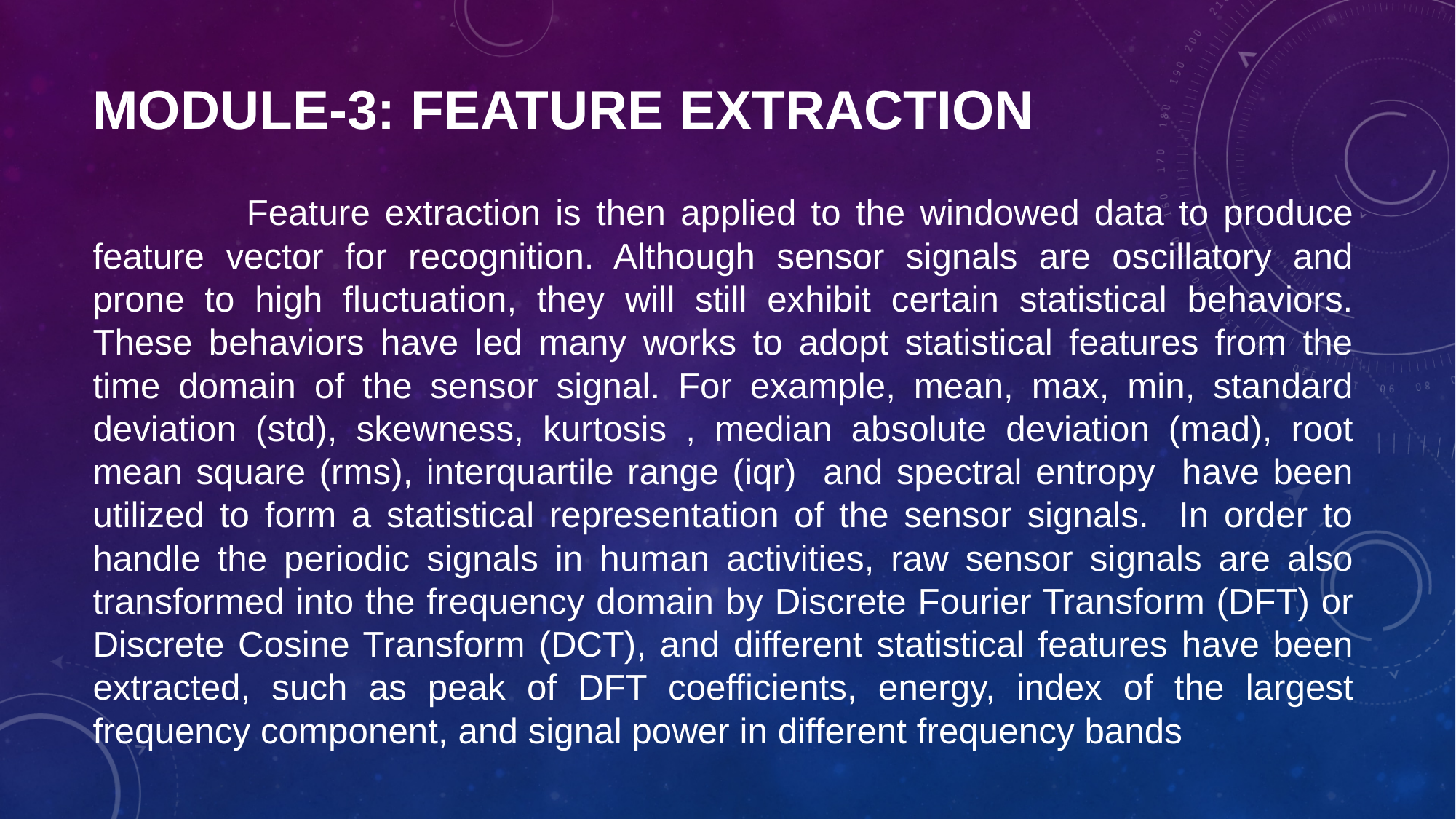

# MODULE-3: FeaTURE EXTRACTION
          Feature extraction is then applied to the windowed data to produce feature vector for recognition. Although sensor signals are oscillatory and prone to high fluctuation, they will still exhibit certain statistical behaviors. These behaviors have led many works to adopt statistical features from the time domain of the sensor signal. For example, mean, max, min, standard deviation (std), skewness, kurtosis , median absolute deviation (mad), root mean square (rms), interquartile range (iqr)  and spectral entropy  have been utilized to form a statistical representation of the sensor signals.  In order to handle the periodic signals in human activities, raw sensor signals are also transformed into the frequency domain by Discrete Fourier Transform (DFT) or Discrete Cosine Transform (DCT), and different statistical features have been extracted, such as peak of DFT coefficients, energy, index of the largest frequency component, and signal power in different frequency bands